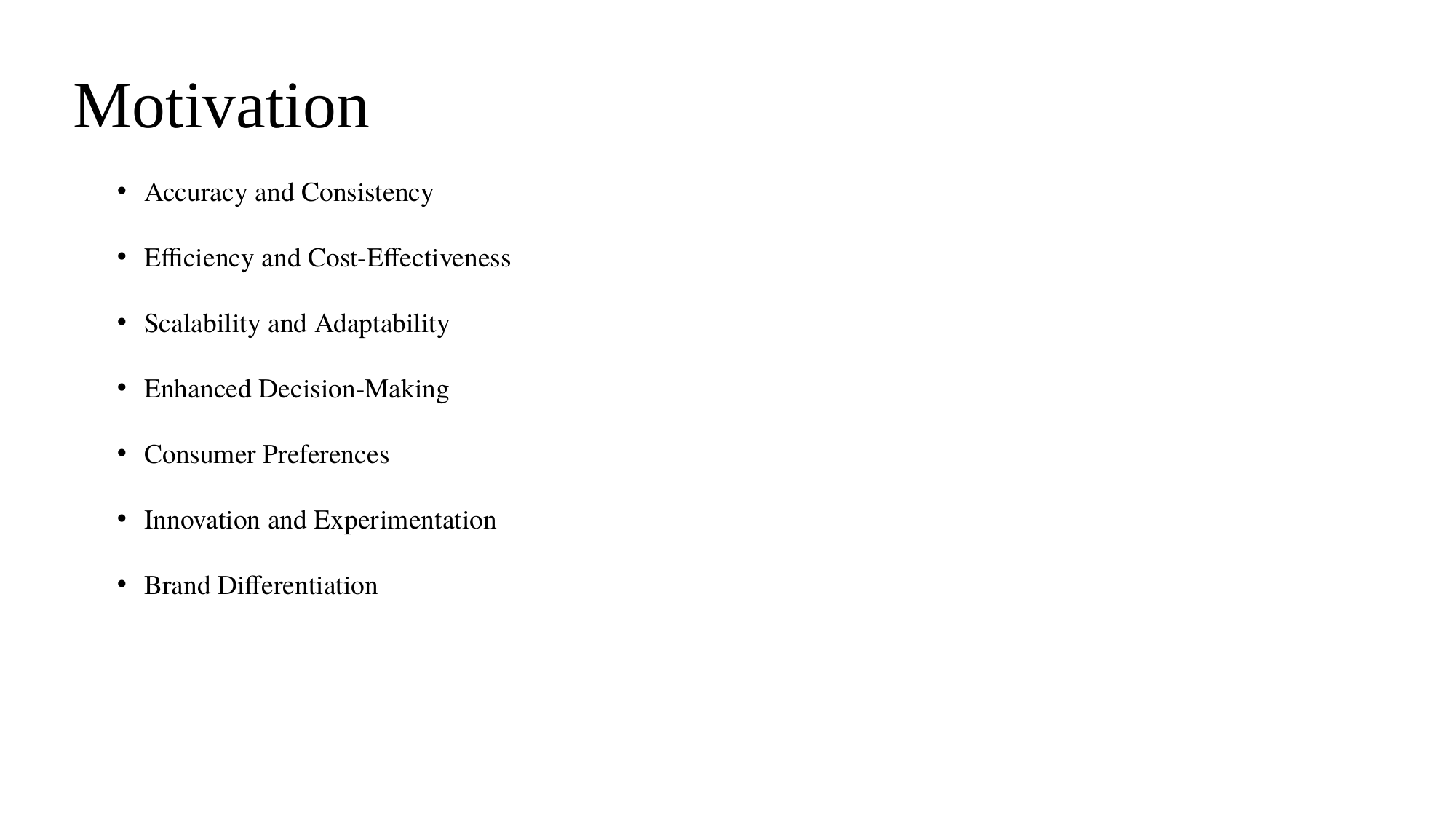

Motivation
Accuracy and Consistency
Efficiency and Cost-Effectiveness
Scalability and Adaptability
Enhanced Decision-Making
Consumer Preferences
Innovation and Experimentation
Brand Differentiation